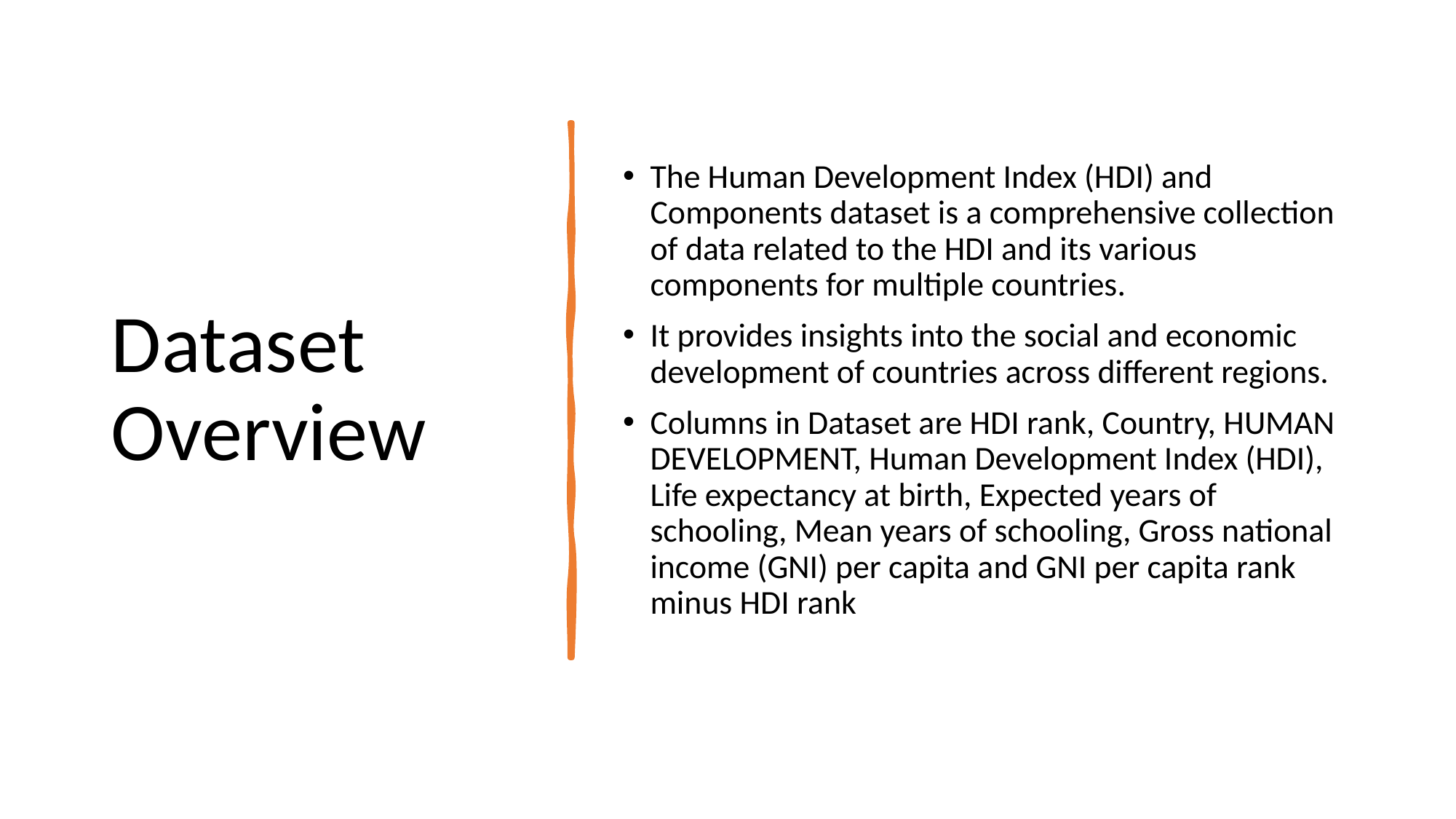

# Dataset Overview
The Human Development Index (HDI) and Components dataset is a comprehensive collection of data related to the HDI and its various components for multiple countries.
It provides insights into the social and economic development of countries across different regions.
Columns in Dataset are HDI rank, Country, HUMAN DEVELOPMENT, Human Development Index (HDI), Life expectancy at birth, Expected years of schooling, Mean years of schooling, Gross national income (GNI) per capita and GNI per capita rank minus HDI rank